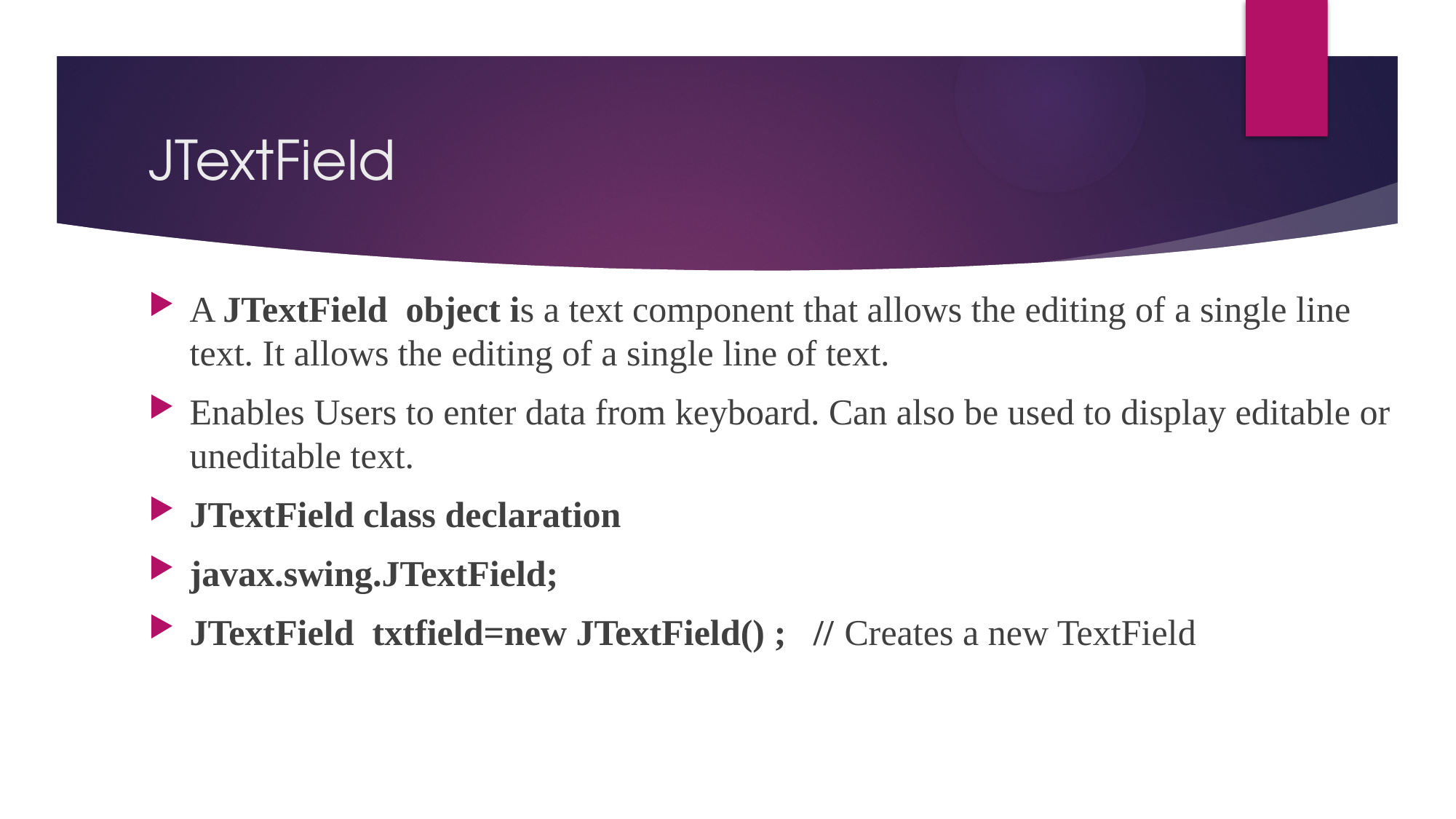

# JTextField
A JTextField  object is a text component that allows the editing of a single line text. It allows the editing of a single line of text.
Enables Users to enter data from keyboard. Can also be used to display editable or uneditable text.
JTextField class declaration
javax.swing.JTextField;
JTextField  txtfield=new JTextField() ;   //	Creates a new TextField